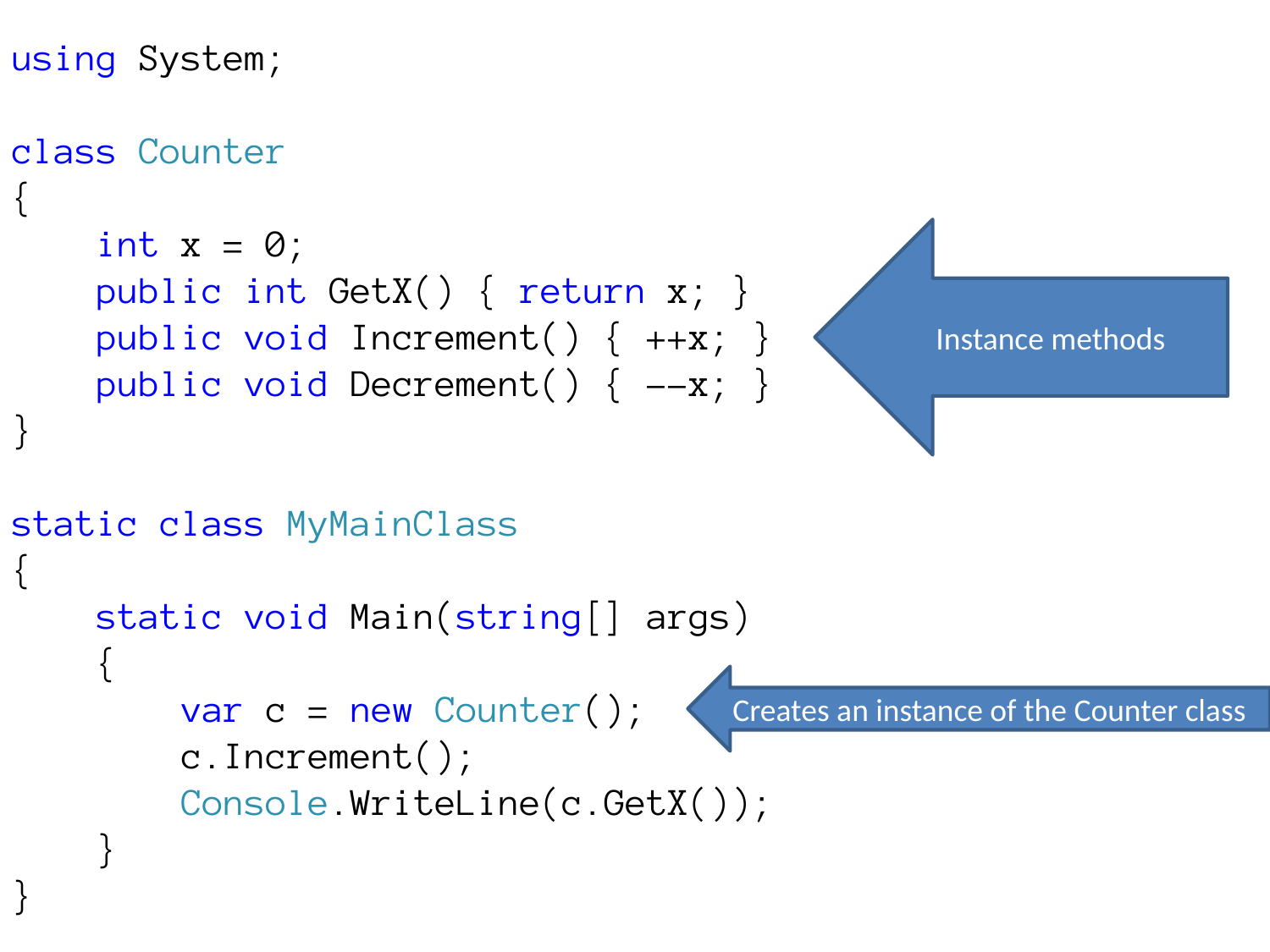

using System;

class Counter
{
    int x = 0;
    public int GetX() { return x; }
    public void Increment() { ++x; }
    public void Decrement() { --x; }
}

static class MyMainClass
{
    static void Main(string[] args)
    {
        var c = new Counter();
        c.Increment();
        Console.WriteLine(c.GetX());
    }
}
Instance methods
Creates an instance of the Counter class